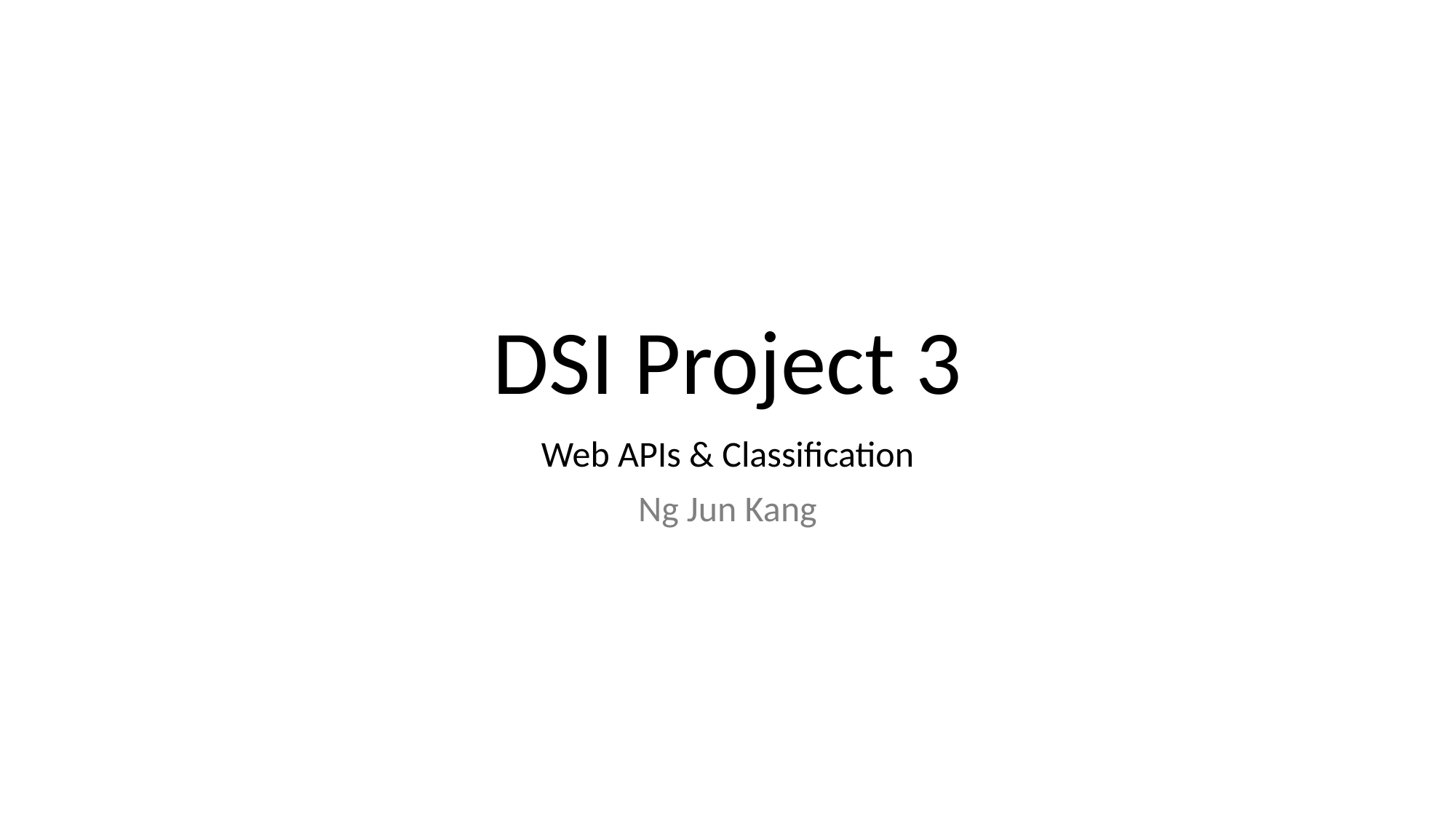

# DSI Project 3
Web APIs & Classification
Ng Jun Kang